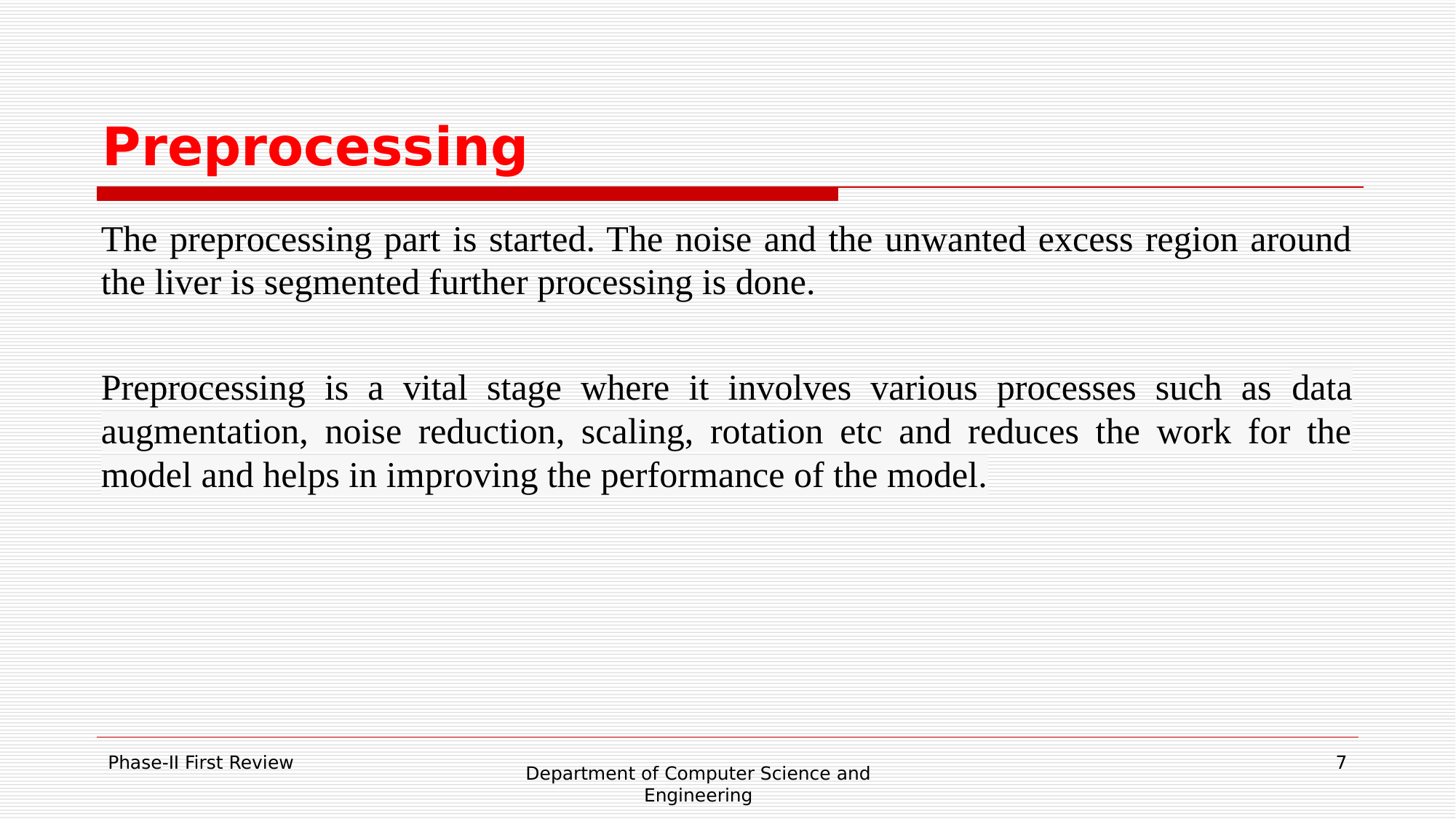

# Preprocessing
The preprocessing part is started. The noise and the unwanted excess region around the liver is segmented further processing is done.

Preprocessing is a vital stage where it involves various processes such as data augmentation, noise reduction, scaling, rotation etc and reduces the work for the model and helps in improving the performance of the model.
Phase-II First Review

7
Department of Computer Science and Engineering